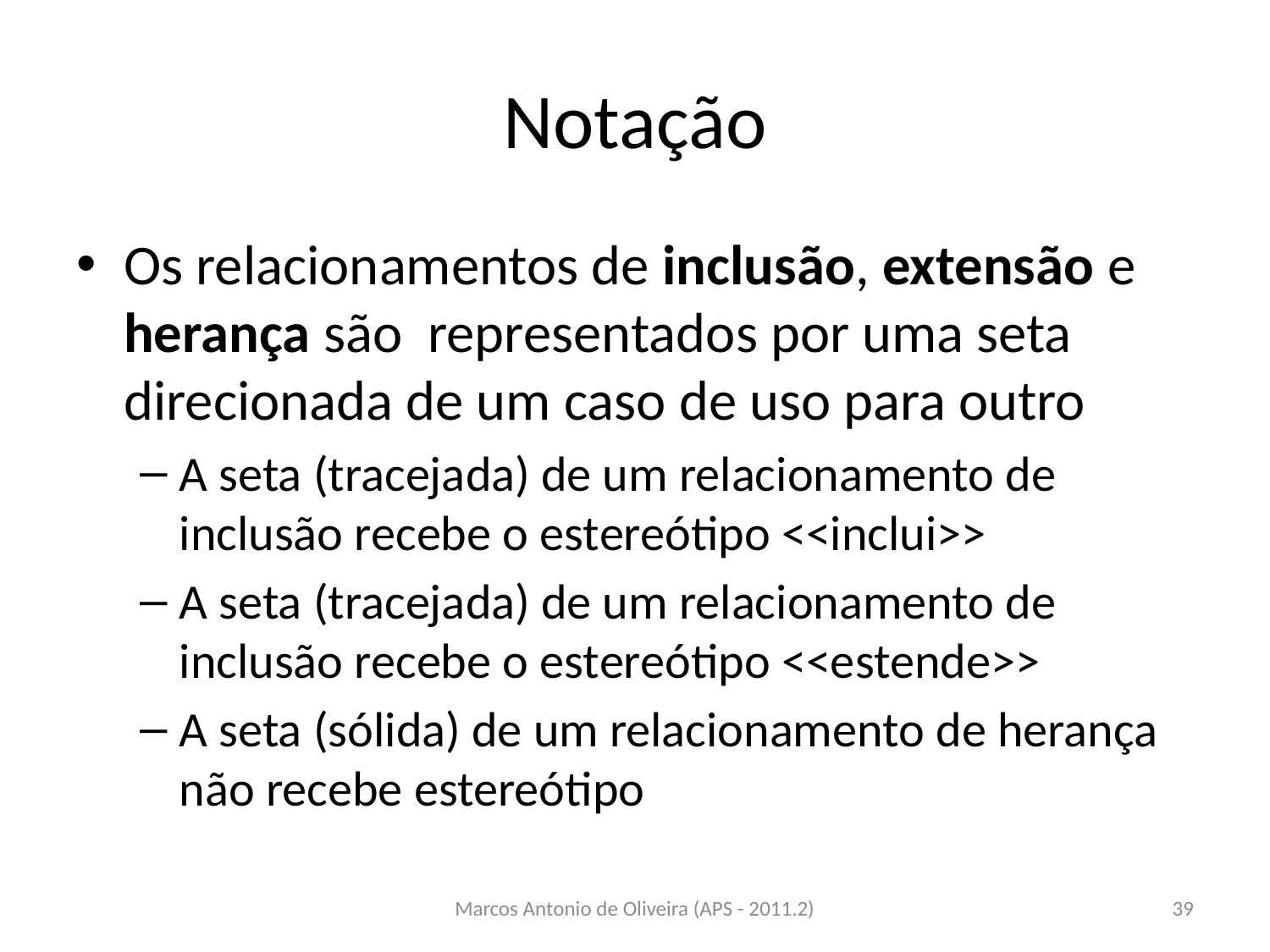

# Notação
Os relacionamentos de inclusão, extensão e herança são  representados por uma seta direcionada de um caso de uso para outro
A seta (tracejada) de um relacionamento de inclusão recebe o estereótipo <<inclui>>
A seta (tracejada) de um relacionamento de inclusão recebe o estereótipo <<estende>>
A seta (sólida) de um relacionamento de herança  não recebe estereótipo
Marcos Antonio de Oliveira (APS - 2011.2)
39